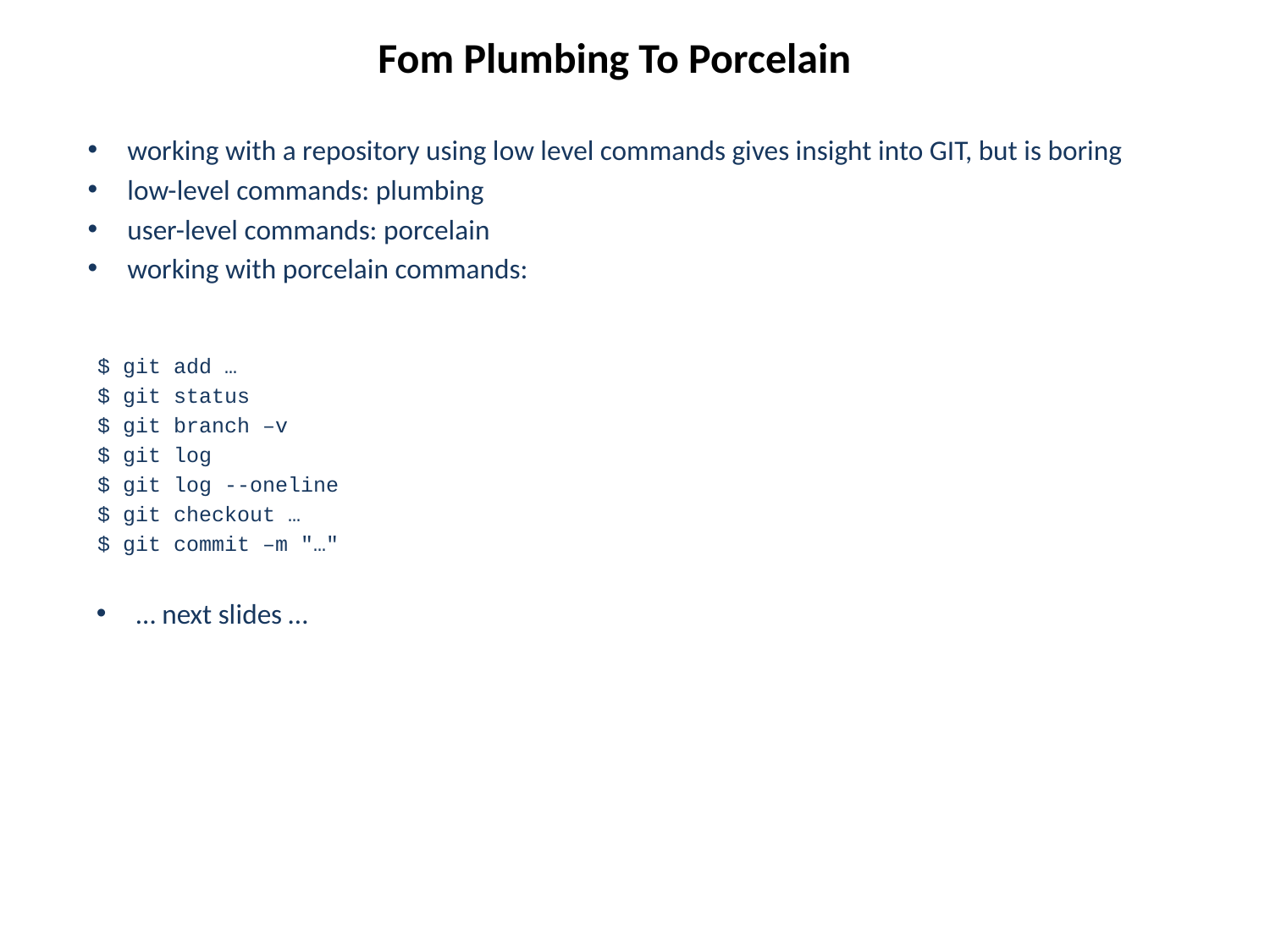

# Fom Plumbing To Porcelain
working with a repository using low level commands gives insight into GIT, but is boring
low-level commands: plumbing
user-level commands: porcelain
working with porcelain commands:
$ git add …
$ git status
$ git branch –v
$ git log
$ git log --oneline
$ git checkout …
$ git commit –m "…"

… next slides …